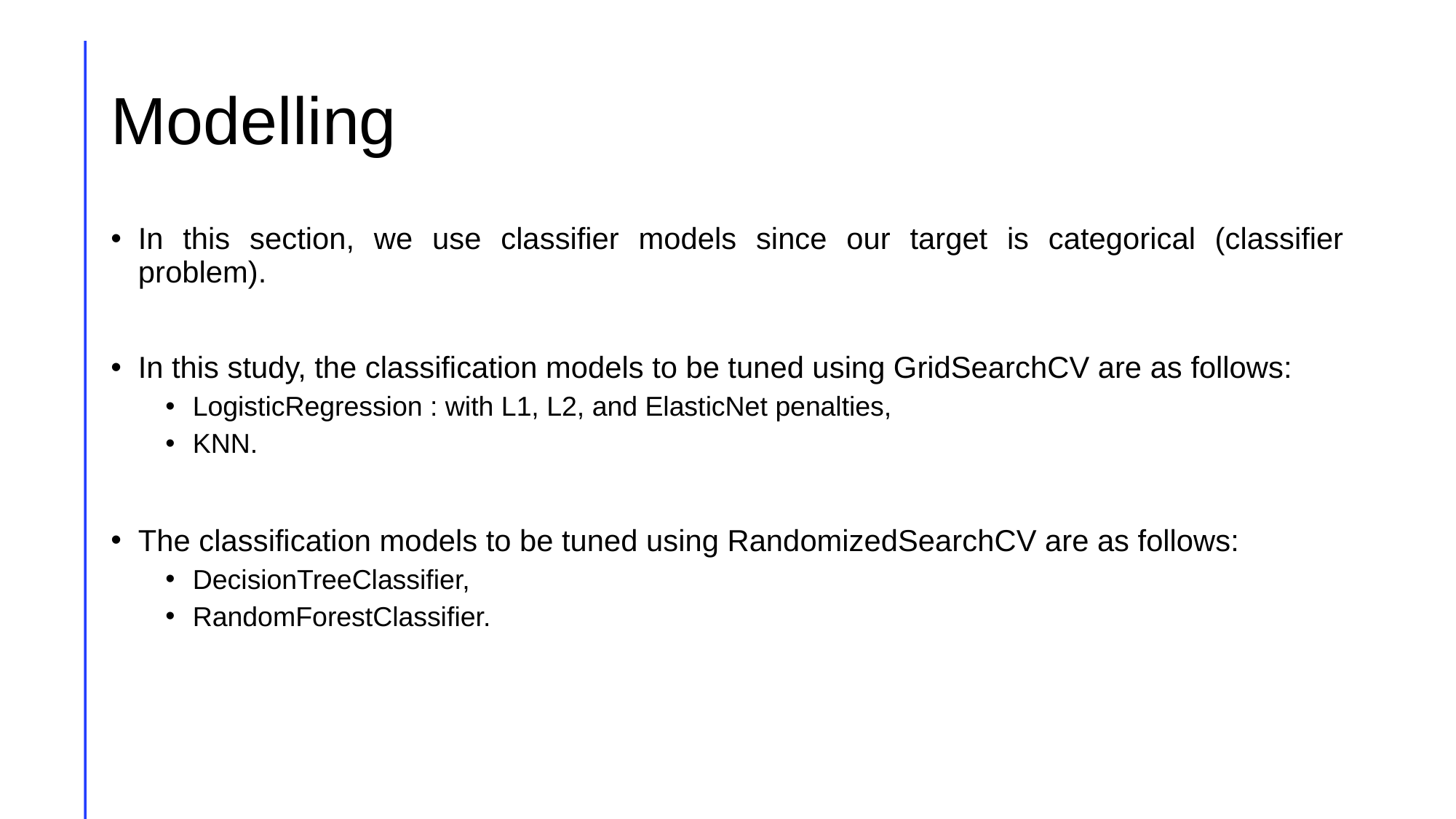

# Modelling
In this section, we use classifier models since our target is categorical (classifier problem).

In this study, the classification models to be tuned using GridSearchCV are as follows:
LogisticRegression : with L1, L2, and ElasticNet penalties,
KNN.

The classification models to be tuned using RandomizedSearchCV are as follows:
DecisionTreeClassifier,
RandomForestClassifier.